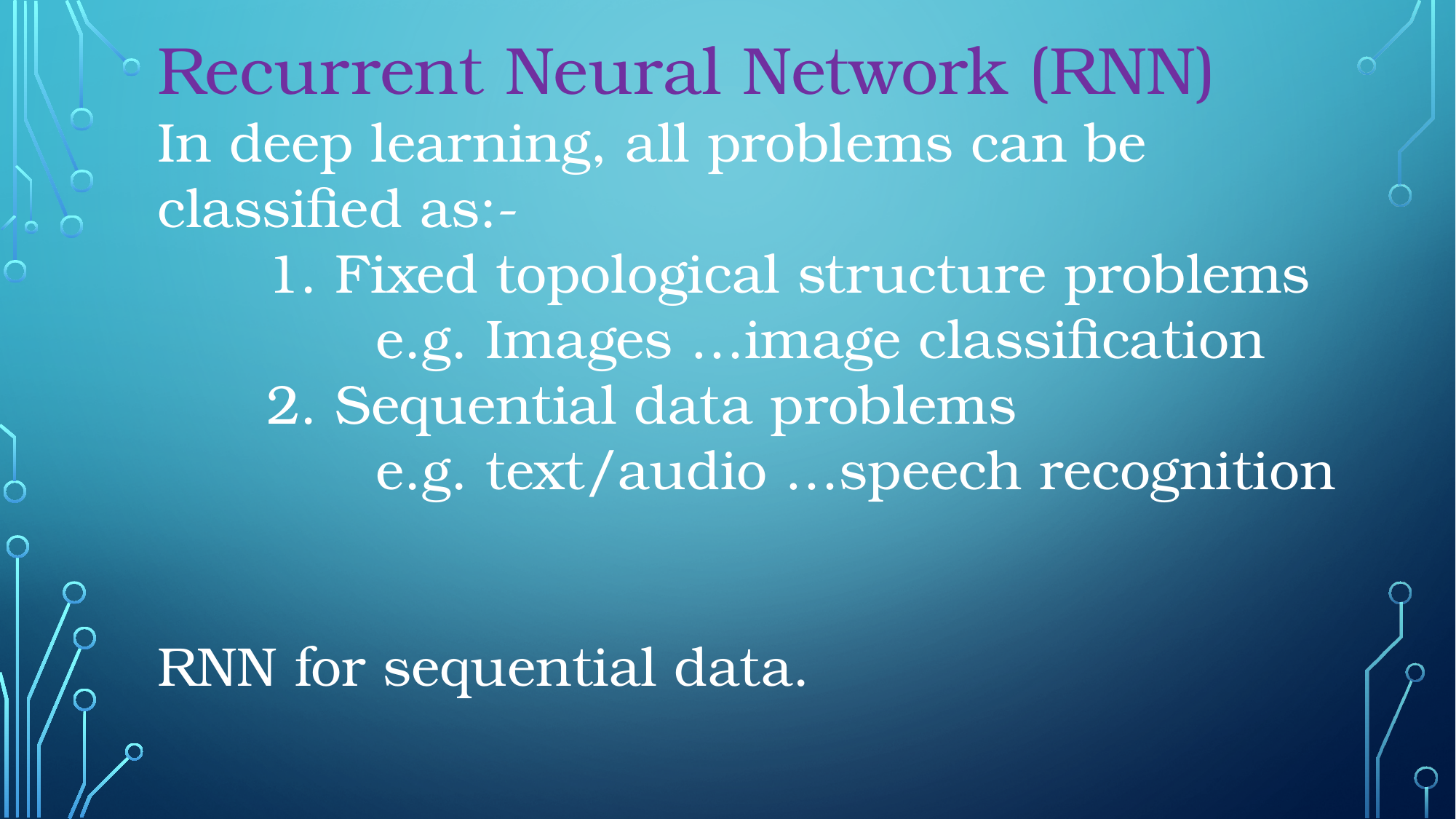

Recurrent Neural Network (RNN)
In deep learning, all problems can be classified as:-
	1. Fixed topological structure problems
		e.g. Images …image classification
	2. Sequential data problems
		e.g. text/audio …speech recognition

RNN for sequential data.